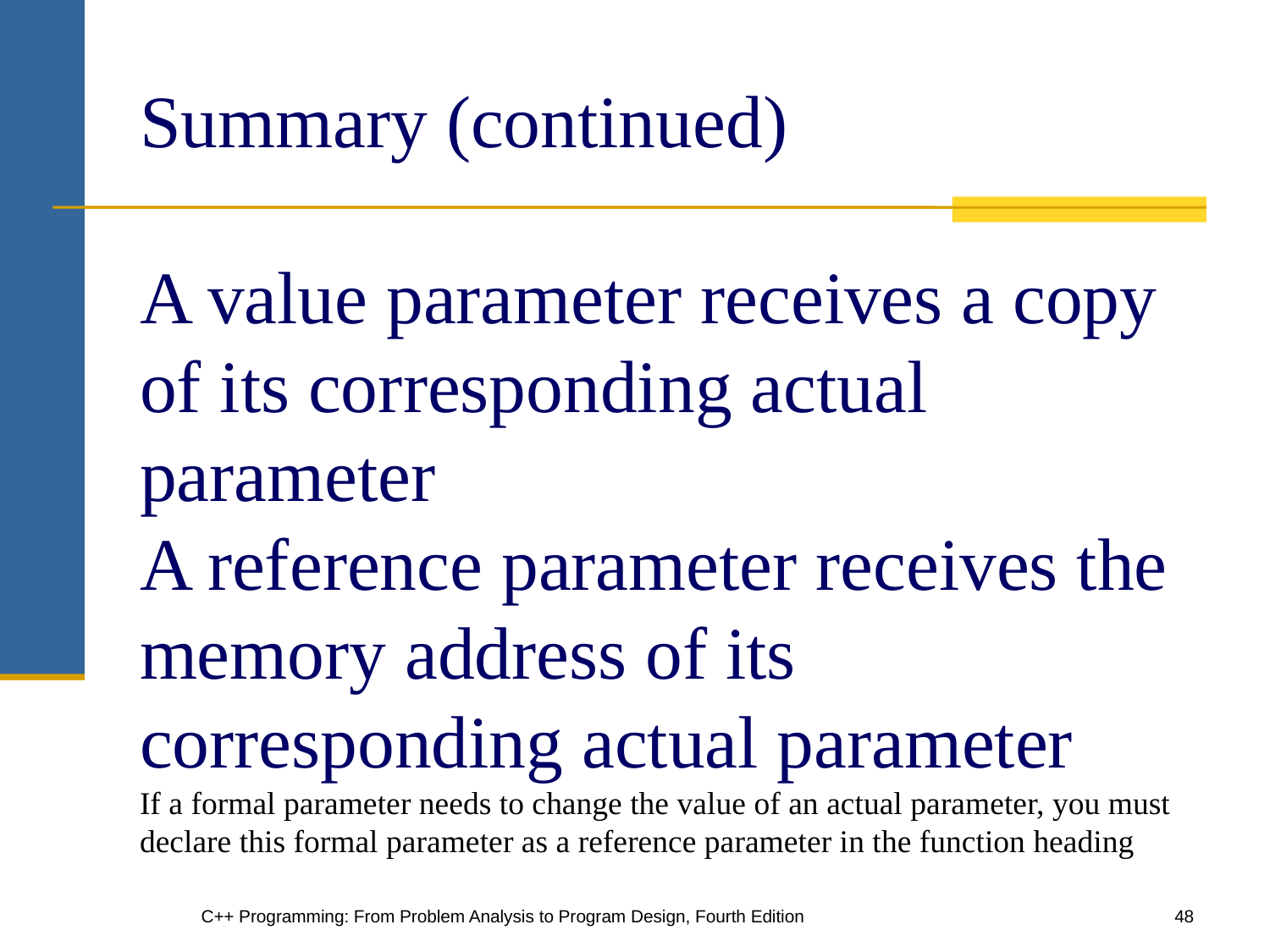

Summary (continued)
A value parameter receives a copy of its corresponding actual parameter
A reference parameter receives the memory address of its corresponding actual parameter
If a formal parameter needs to change the value of an actual parameter, you must declare this formal parameter as a reference parameter in the function heading
C++ Programming: From Problem Analysis to Program Design, Fourth Edition
48